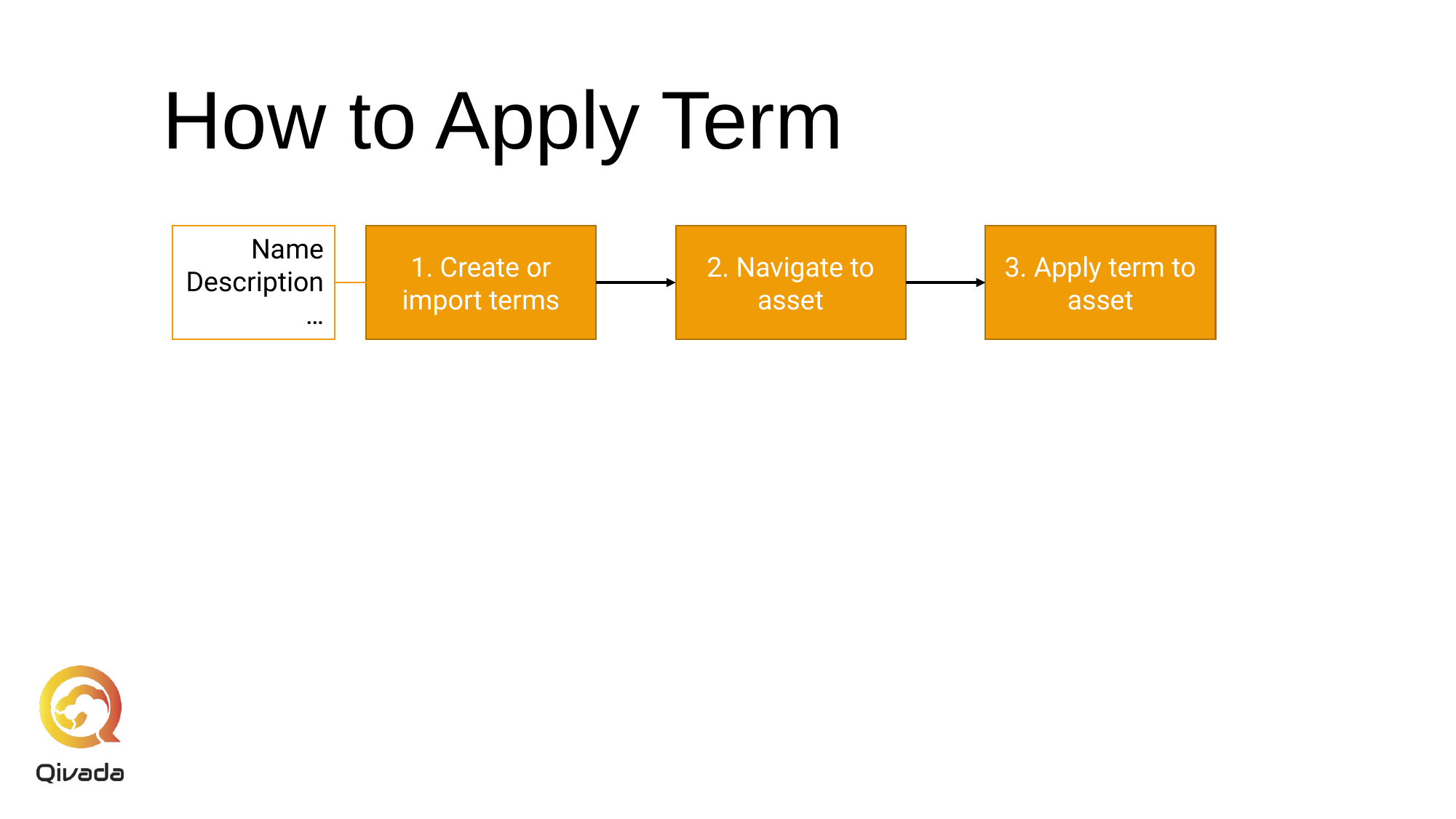

# How to Apply Term
Name
Description
…
1. Create or import terms
2. Navigate to asset
3. Apply term to asset